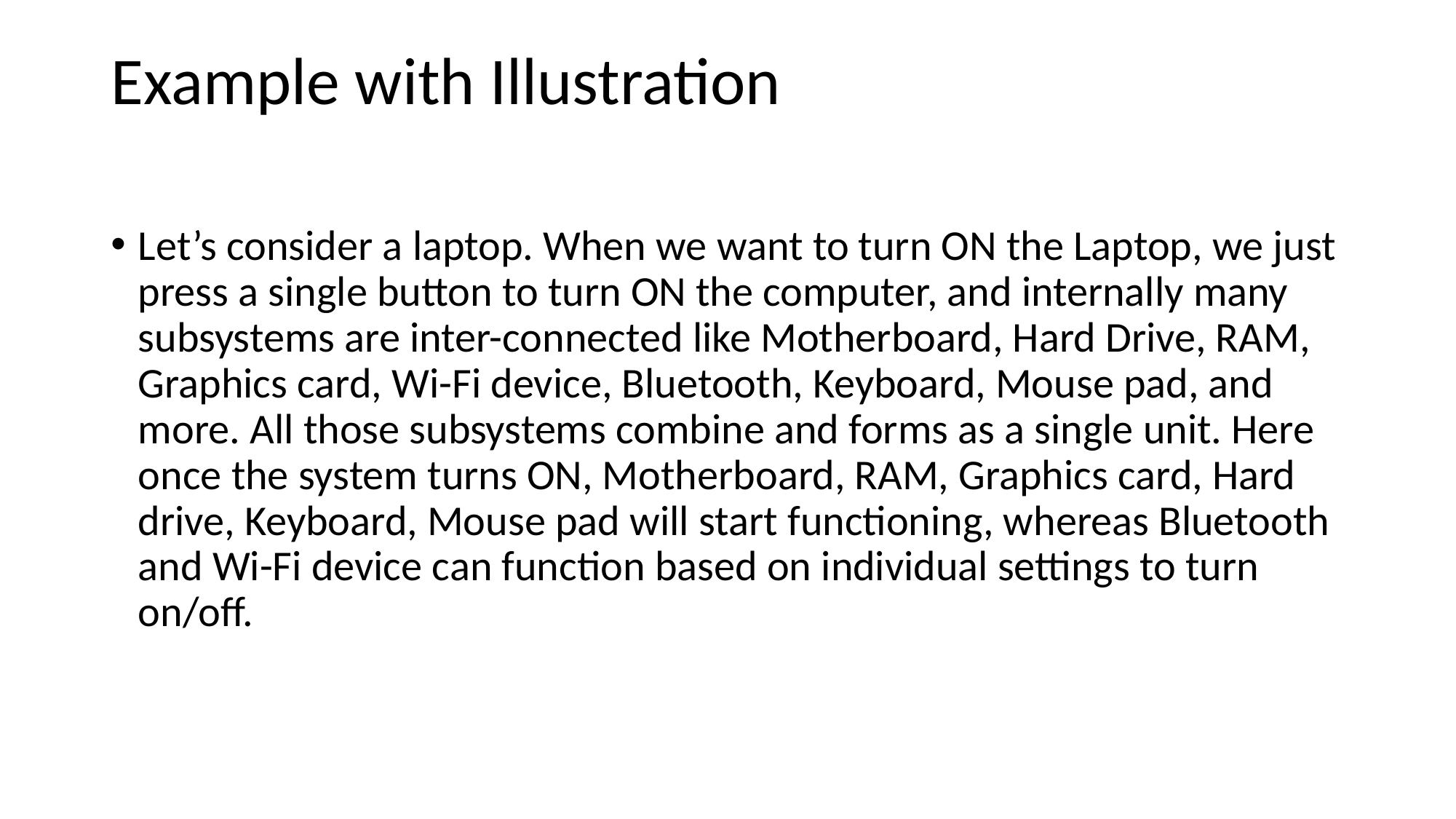

# Example with Illustration
Let’s consider a laptop. When we want to turn ON the Laptop, we just press a single button to turn ON the computer, and internally many subsystems are inter-connected like Motherboard, Hard Drive, RAM, Graphics card, Wi-Fi device, Bluetooth, Keyboard, Mouse pad, and more. All those subsystems combine and forms as a single unit. Here once the system turns ON, Motherboard, RAM, Graphics card, Hard drive, Keyboard, Mouse pad will start functioning, whereas Bluetooth and Wi-Fi device can function based on individual settings to turn on/off.